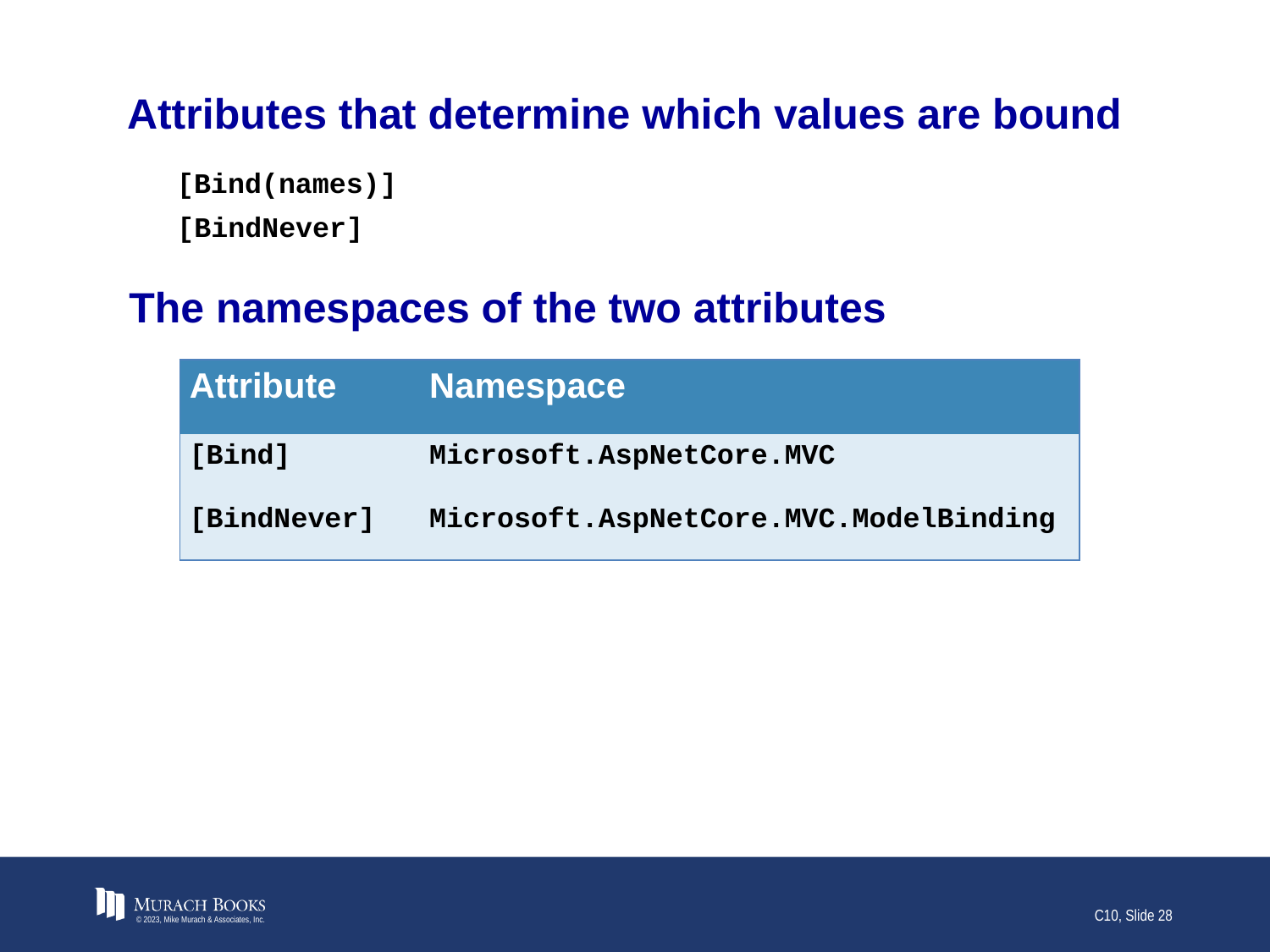

# Attributes that determine which values are bound
[Bind(names)]
[BindNever]
The namespaces of the two attributes

| Attribute | Namespace |
| --- | --- |
| [Bind] | Microsoft.AspNetCore.MVC |
| [BindNever] | Microsoft.AspNetCore.MVC.ModelBinding |
© 2023, Mike Murach & Associates, Inc.

C10, Slide 28